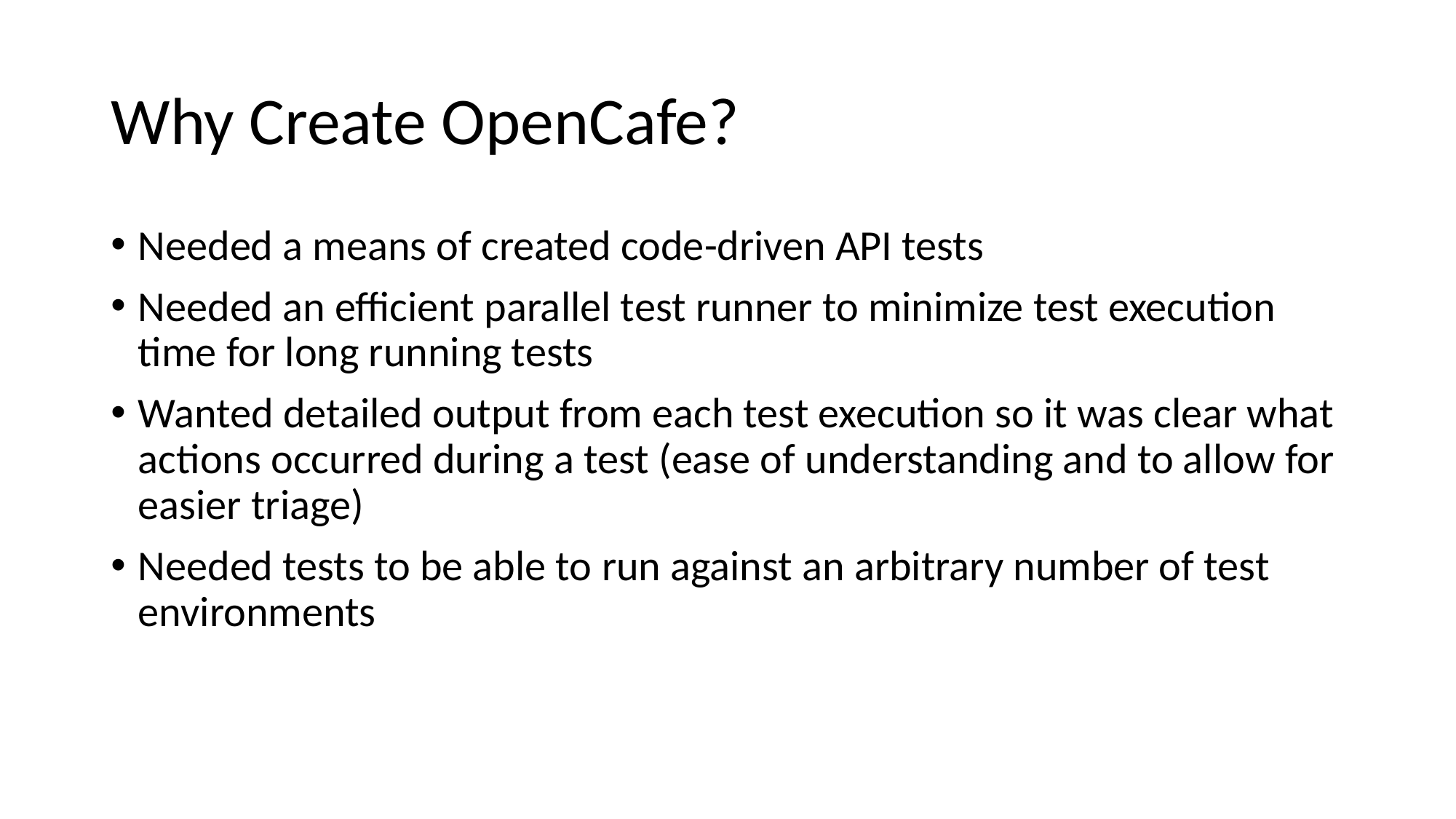

# Why Create OpenCafe?
Needed a means of created code-driven API tests
Needed an efficient parallel test runner to minimize test execution time for long running tests
Wanted detailed output from each test execution so it was clear what actions occurred during a test (ease of understanding and to allow for easier triage)
Needed tests to be able to run against an arbitrary number of test environments